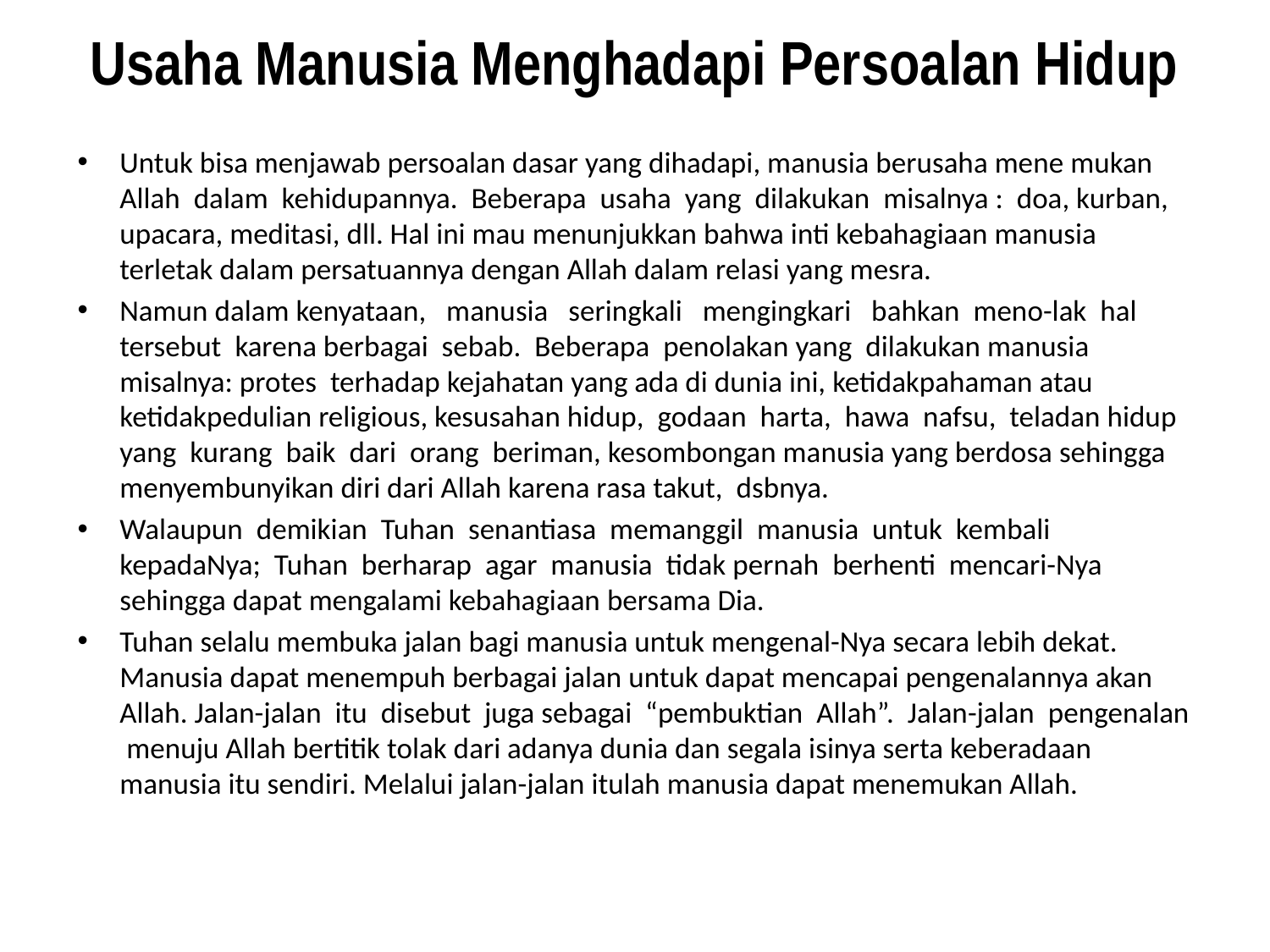

# Usaha Manusia Menghadapi Persoalan Hidup

Untuk bisa menjawab persoalan dasar yang dihadapi, manusia berusaha mene mukan  Allah  dalam  kehidupannya.  Beberapa  usaha  yang  dilakukan  misalnya :  doa, kurban, upacara, meditasi, dll. Hal ini mau menunjukkan bahwa inti kebahagiaan manusia terletak dalam persatuannya dengan Allah dalam relasi yang mesra.
Namun dalam kenyataan,   manusia   seringkali   mengingkari   bahkan  meno-lak  hal   tersebut  karena berbagai  sebab.  Beberapa  penolakan yang  dilakukan manusia  misalnya: protes  terhadap kejahatan yang ada di dunia ini, ketidakpahaman atau ketidakpedulian religious, kesusahan hidup,  godaan  harta,  hawa  nafsu,  teladan hidup  yang  kurang  baik  dari  orang  beriman, kesombongan manusia yang berdosa sehingga menyembunyikan diri dari Allah karena rasa takut,  dsbnya.
Walaupun  demikian  Tuhan  senantiasa  memanggil  manusia  untuk  kembali kepadaNya;  Tuhan  berharap  agar  manusia  tidak pernah  berhenti  mencari-Nya  sehingga dapat mengalami kebahagiaan bersama Dia.
Tuhan selalu membuka jalan bagi manusia untuk mengenal-Nya secara lebih dekat. Manusia dapat menempuh berbagai jalan untuk dapat mencapai pengenalannya akan Allah. Jalan-jalan  itu  disebut  juga sebagai  “pembuktian  Allah”.  Jalan-jalan  pengenalan  menuju Allah bertitik tolak dari adanya dunia dan segala isinya serta keberadaan manusia itu sendiri. Melalui jalan-jalan itulah manusia dapat menemukan Allah.